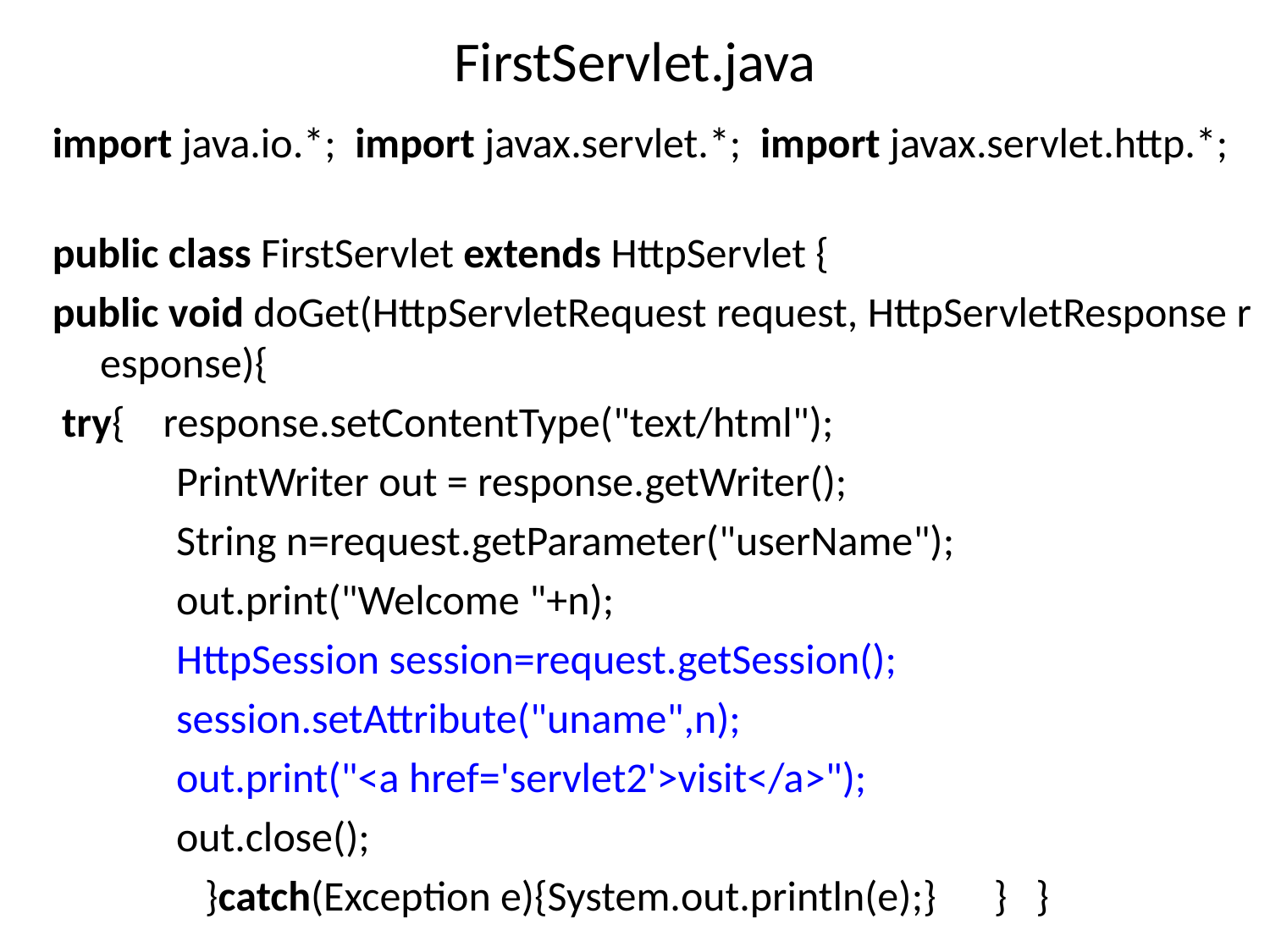

# FirstServlet.java
import java.io.*;  import javax.servlet.*;  import javax.servlet.http.*;
public class FirstServlet extends HttpServlet {
public void doGet(HttpServletRequest request, HttpServletResponse response){
 try{    response.setContentType("text/html");
             PrintWriter out = response.getWriter();
             String n=request.getParameter("userName");
             out.print("Welcome "+n);
             HttpSession session=request.getSession();
             session.setAttribute("uname",n);
             out.print("<a href='servlet2'>visit</a>");
             out.close();
                }catch(Exception e){System.out.println(e);}      }   }